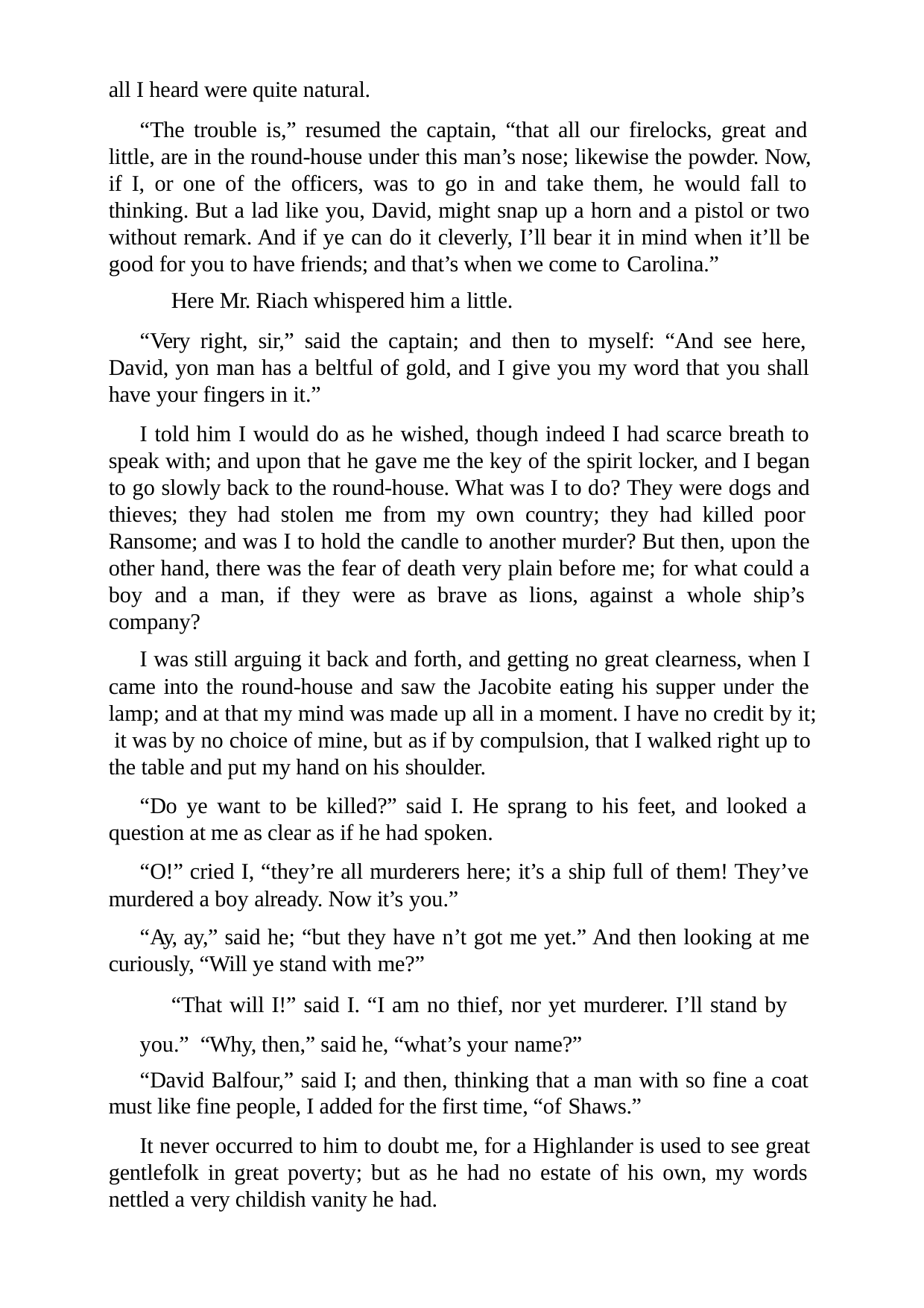

all I heard were quite natural.
“The trouble is,” resumed the captain, “that all our firelocks, great and  little, are in the round-house under this man’s nose; likewise the powder. Now,  if I, or one of the officers, was to go in and take them, he would fall to  thinking. But a lad like you, David, might snap up a horn and a pistol or two  without remark. And if ye can do it cleverly, I’ll bear it in mind when it’ll be  good for you to have friends; and that’s when we come to Carolina.”
Here Mr. Riach whispered him a little.
“Very right, sir,” said the captain; and then to myself: “And see here,  David, yon man has a beltful of gold, and I give you my word that you shall  have your fingers in it.”
I told him I would do as he wished, though indeed I had scarce breath to  speak with; and upon that he gave me the key of the spirit locker, and I began  to go slowly back to the round-house. What was I to do? They were dogs and  thieves; they had stolen me from my own country; they had killed poor  Ransome; and was I to hold the candle to another murder? But then, upon the  other hand, there was the fear of death very plain before me; for what could a  boy and a man, if they were as brave as lions, against a whole ship’s  company?
I was still arguing it back and forth, and getting no great clearness, when I  came into the round-house and saw the Jacobite eating his supper under the  lamp; and at that my mind was made up all in a moment. I have no credit by it;  it was by no choice of mine, but as if by compulsion, that I walked right up to  the table and put my hand on his shoulder.
“Do ye want to be killed?” said I. He sprang to his feet, and looked a  question at me as clear as if he had spoken.
“O!” cried I, “they’re all murderers here; it’s a ship full of them! They’ve  murdered a boy already. Now it’s you.”
“Ay, ay,” said he; “but they have n’t got me yet.” And then looking at me  curiously, “Will ye stand with me?”
“That will I!” said I. “I am no thief, nor yet murderer. I’ll stand by you.”  “Why, then,” said he, “what’s your name?”
“David Balfour,” said I; and then, thinking that a man with so fine a coat  must like fine people, I added for the first time, “of Shaws.”
It never occurred to him to doubt me, for a Highlander is used to see great  gentlefolk in great poverty; but as he had no estate of his own, my words  nettled a very childish vanity he had.